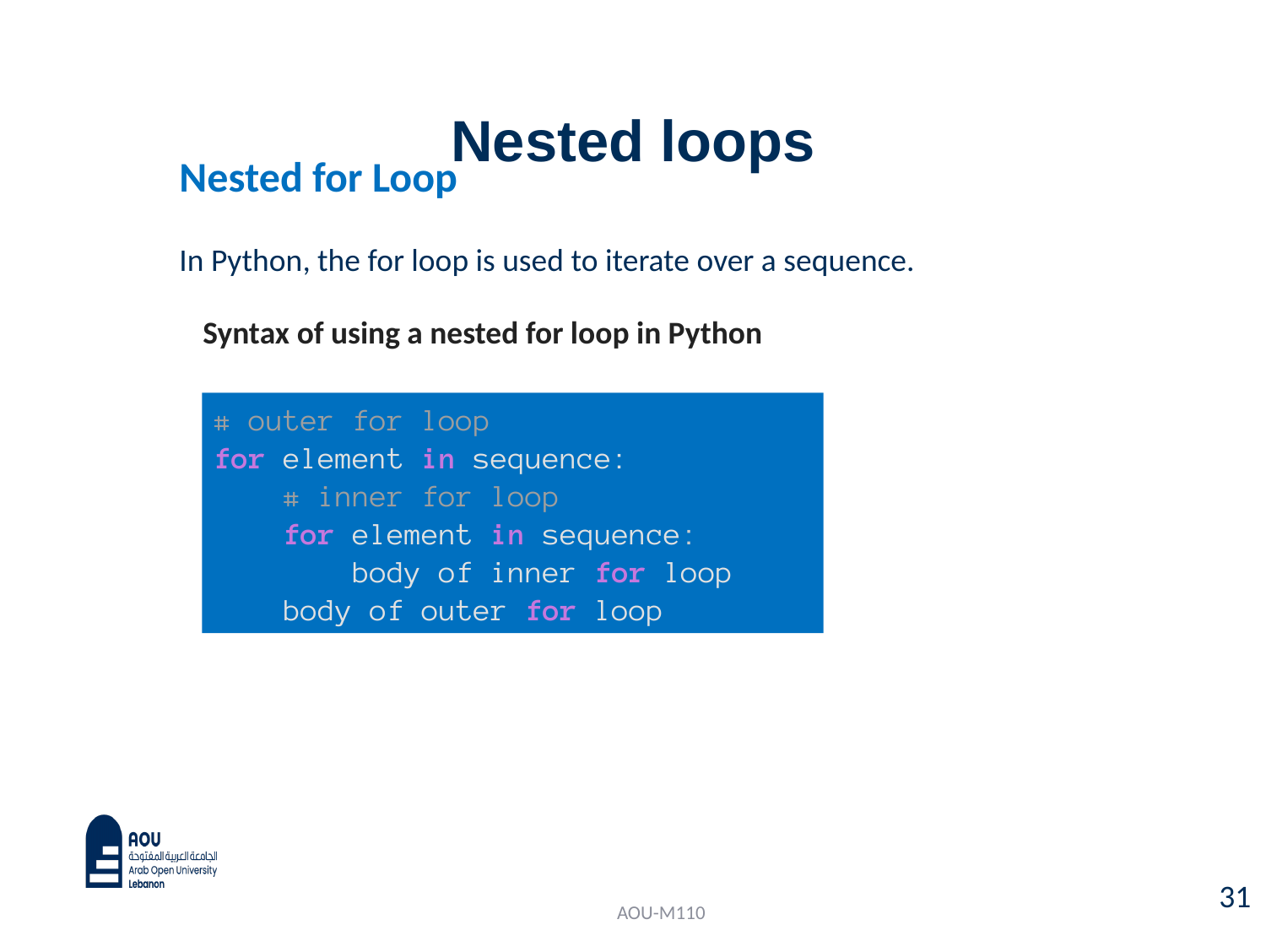

# Nested loops
Nested for Loop
In Python, the for loop is used to iterate over a sequence.
Syntax of using a nested for loop in Python
# outer for loop
for element in sequence:
    # inner for loop
    for element in sequence:
        body of inner for loop
    body of outer for loop
31
AOU-M110